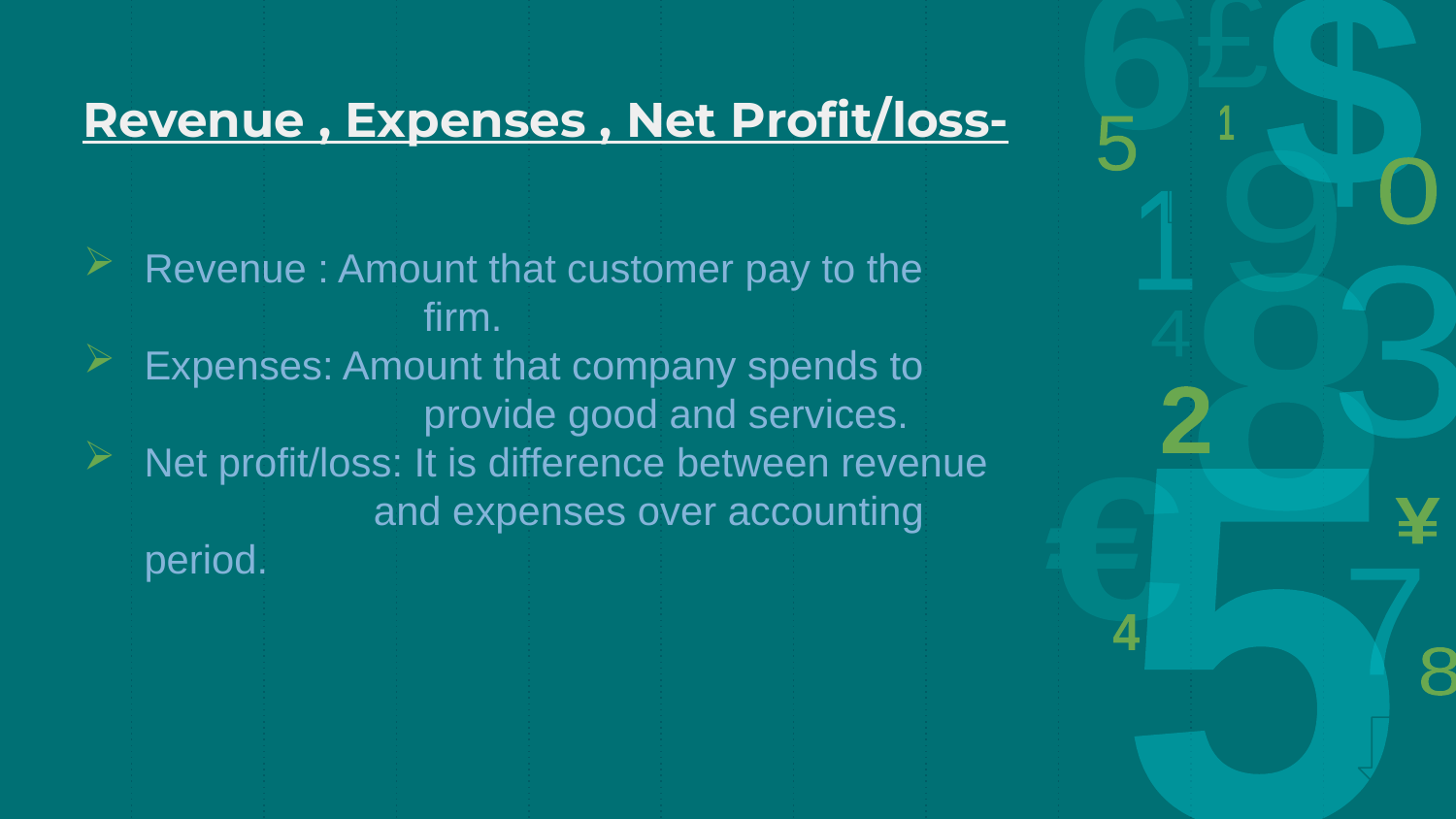

10
# Revenue , Expenses , Net Profit/loss-
Revenue : Amount that customer pay to the 		            firm.
Expenses: Amount that company spends to 		            provide good and services.
Net profit/loss: It is difference between revenue
                          and expenses over accounting period.